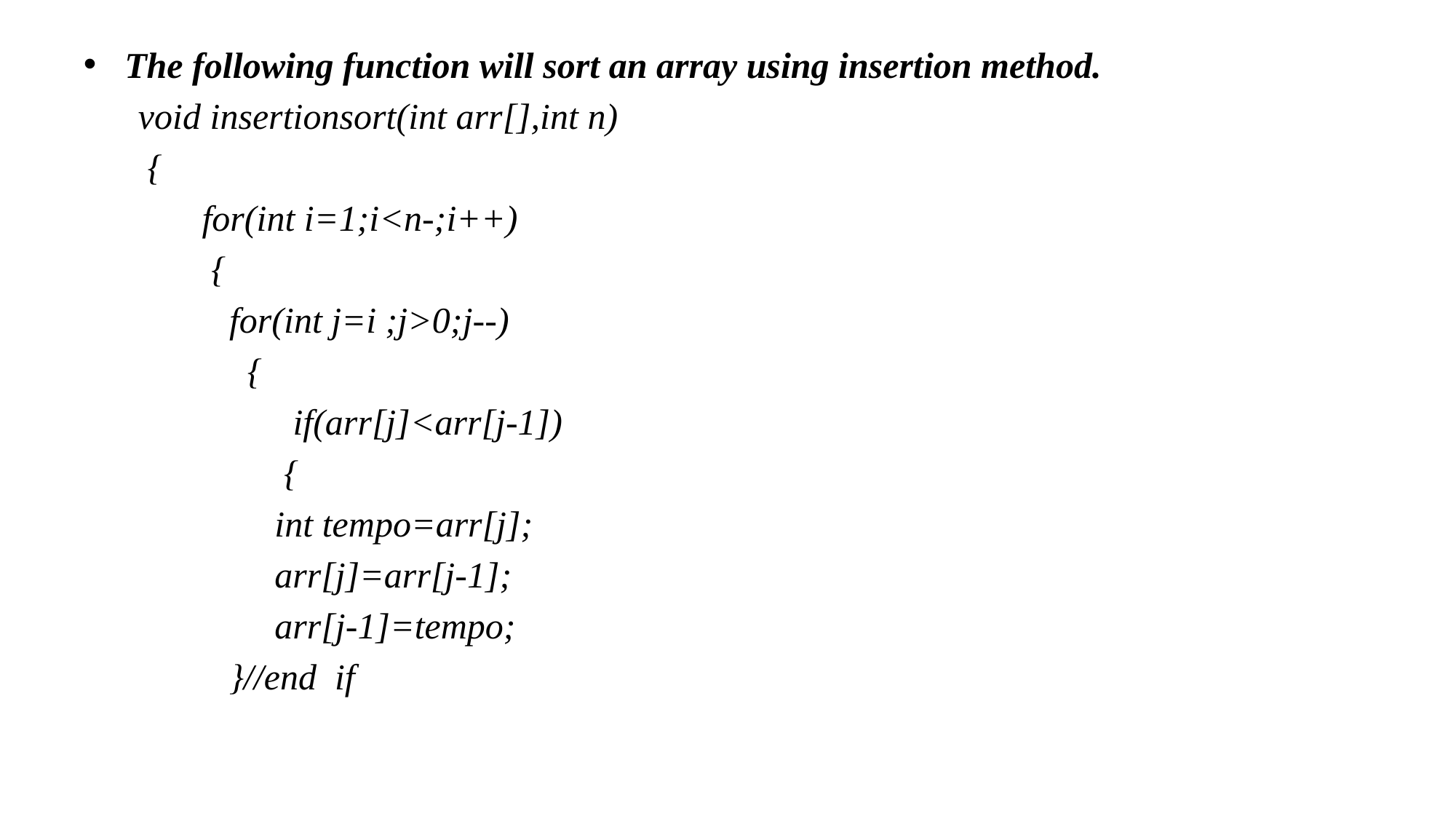

#
The following function will sort an array using insertion method.
void insertionsort(int arr[],int n)
 {
       for(int i=1;i<n-;i++)
        {
          for(int j=i ;j>0;j--)
            {
                 if(arr[j]<arr[j-1])
                {
               int tempo=arr[j];
               arr[j]=arr[j-1];
               arr[j-1]=tempo;
          }//end  if